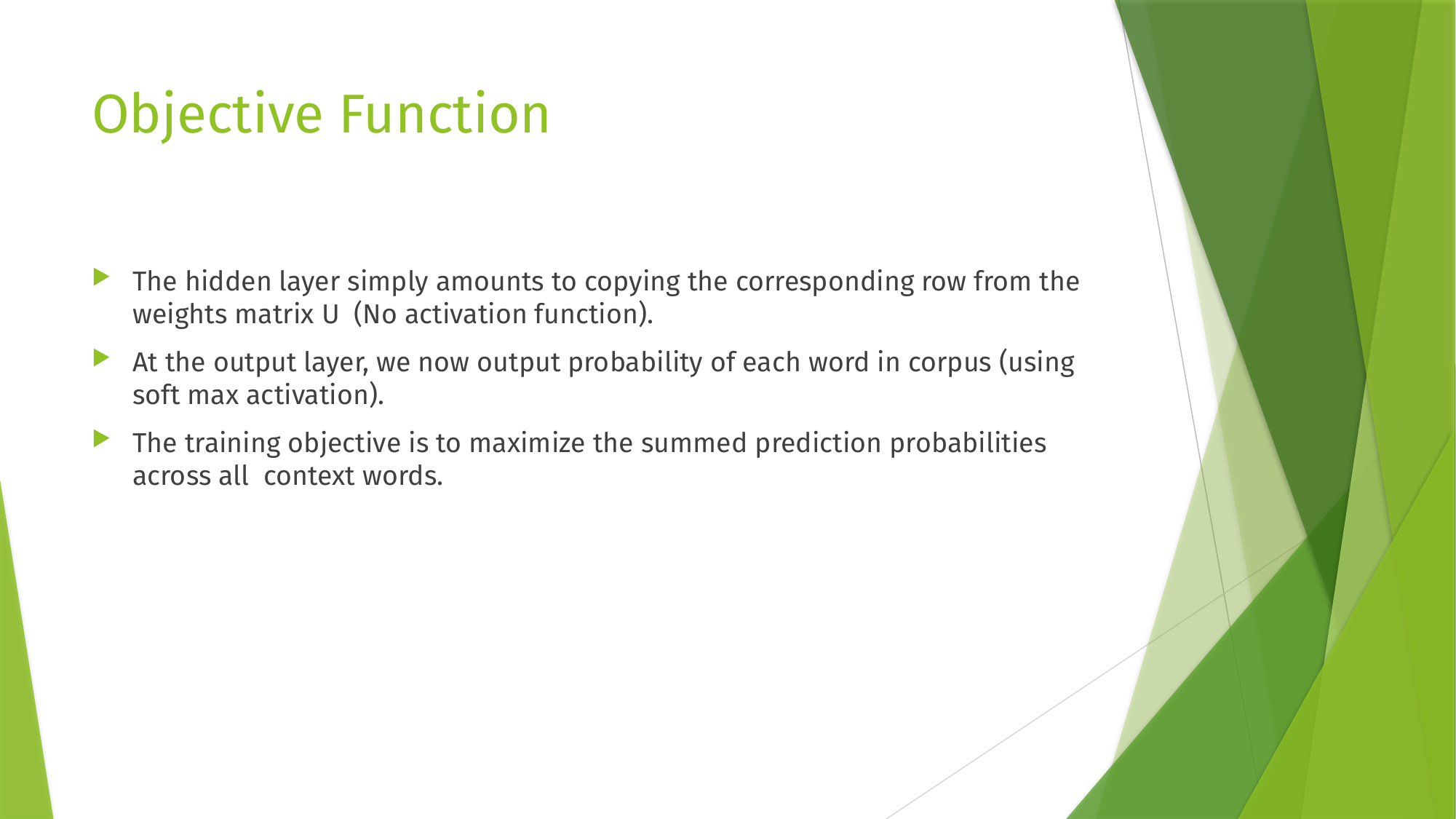

# Objective Function
The hidden layer simply amounts to copying the corresponding row from the weights matrix U  (No activation function).
At the output layer, we now output probability of each word in corpus (using soft max activation).
The training objective is to maximize the summed prediction probabilities across all  context words.